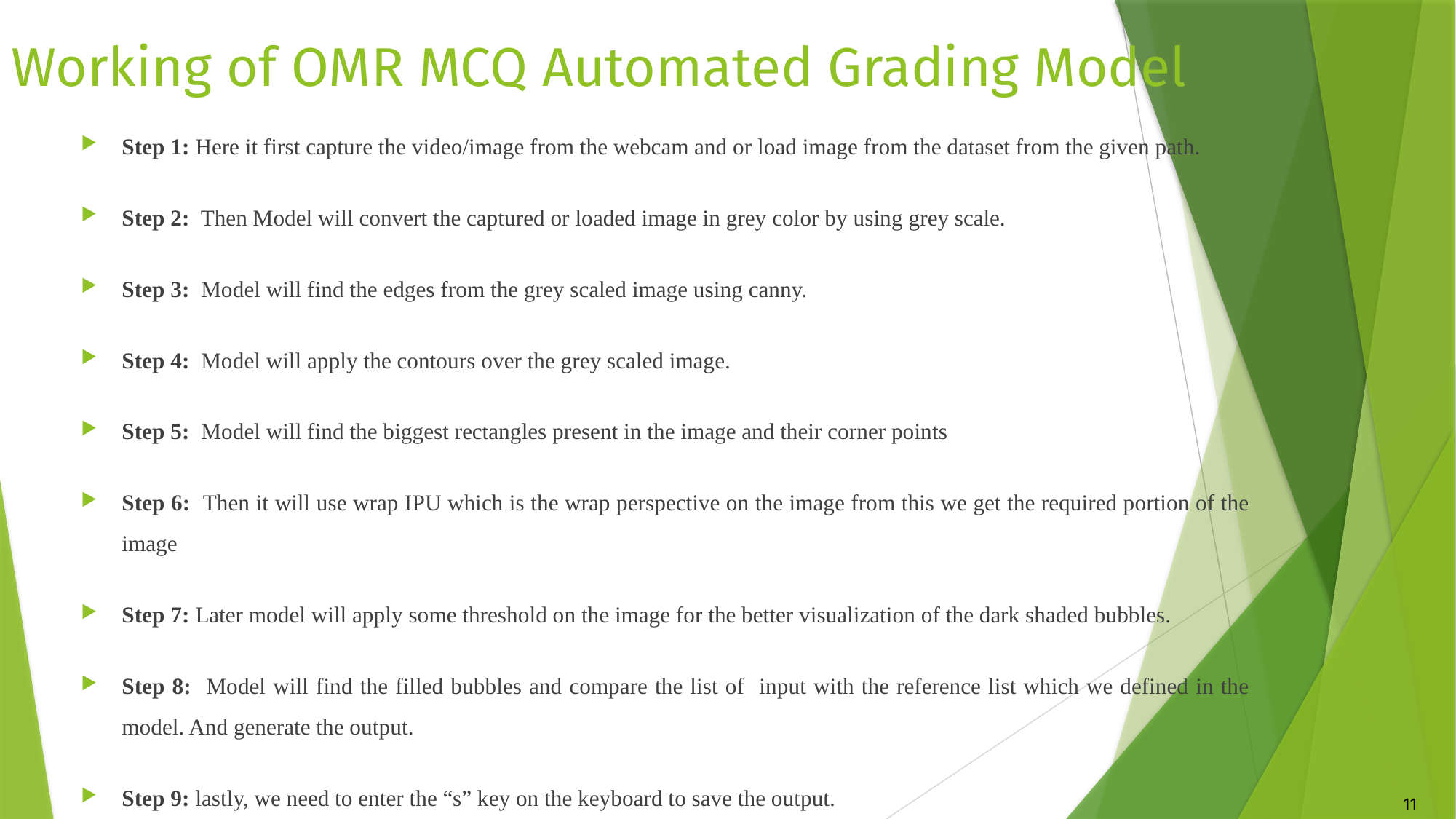

# Working of OMR MCQ Automated Grading Model
Step 1: Here it first capture the video/image from the webcam and or load image from the dataset from the given path.
Step 2:  Then Model will convert the captured or loaded image in grey color by using grey scale.
Step 3:  Model will find the edges from the grey scaled image using canny.
Step 4:  Model will apply the contours over the grey scaled image.
Step 5:  Model will find the biggest rectangles present in the image and their corner points
Step 6:  Then it will use wrap IPU which is the wrap perspective on the image from this we get the required portion of the image
Step 7: Later model will apply some threshold on the image for the better visualization of the dark shaded bubbles.
Step 8:  Model will find the filled bubbles and compare the list of  input with the reference list which we defined in the model. And generate the output.
Step 9: lastly, we need to enter the “s” key on the keyboard to save the output.

11